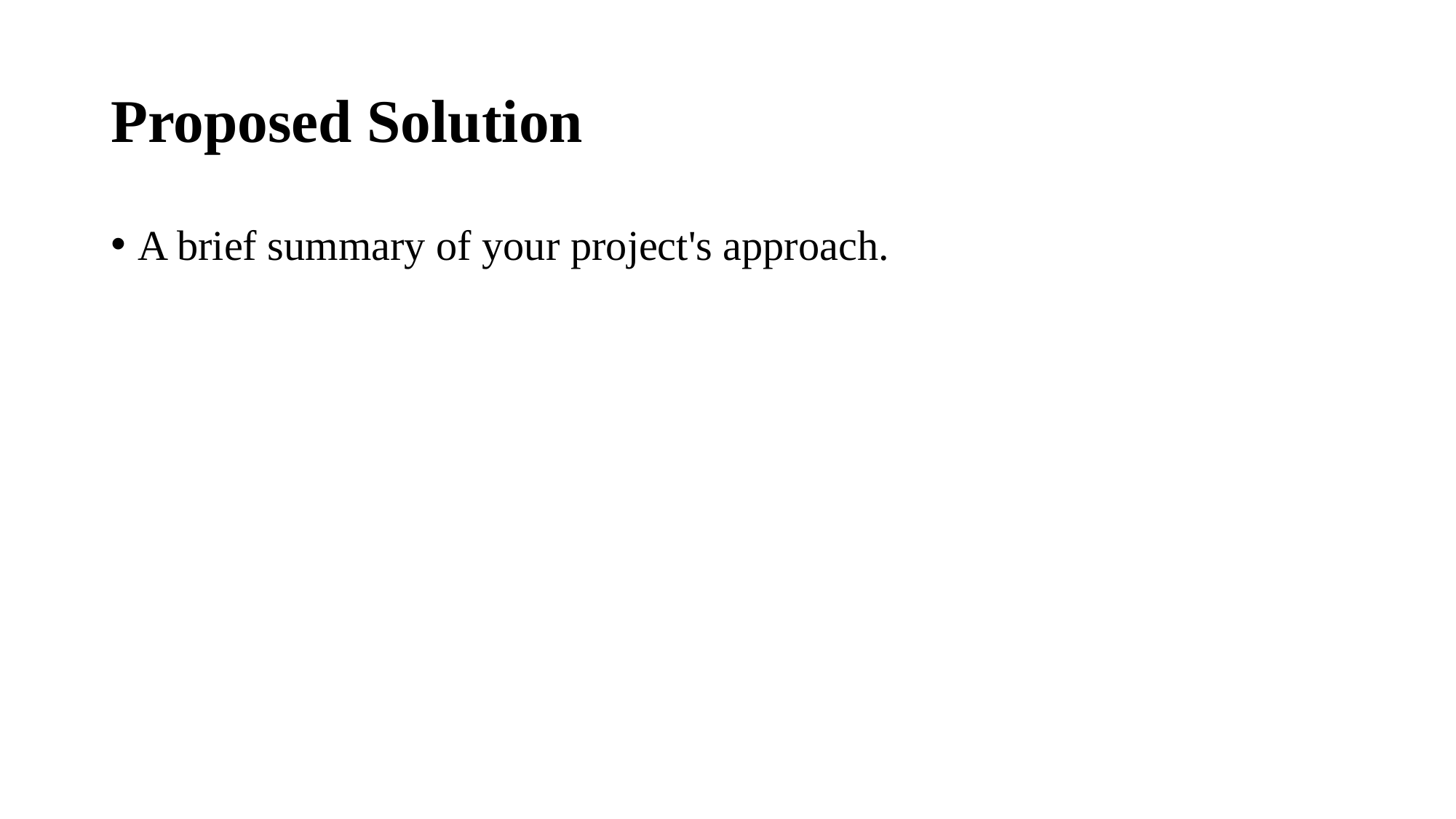

# Proposed Solution
A brief summary of your project's approach.